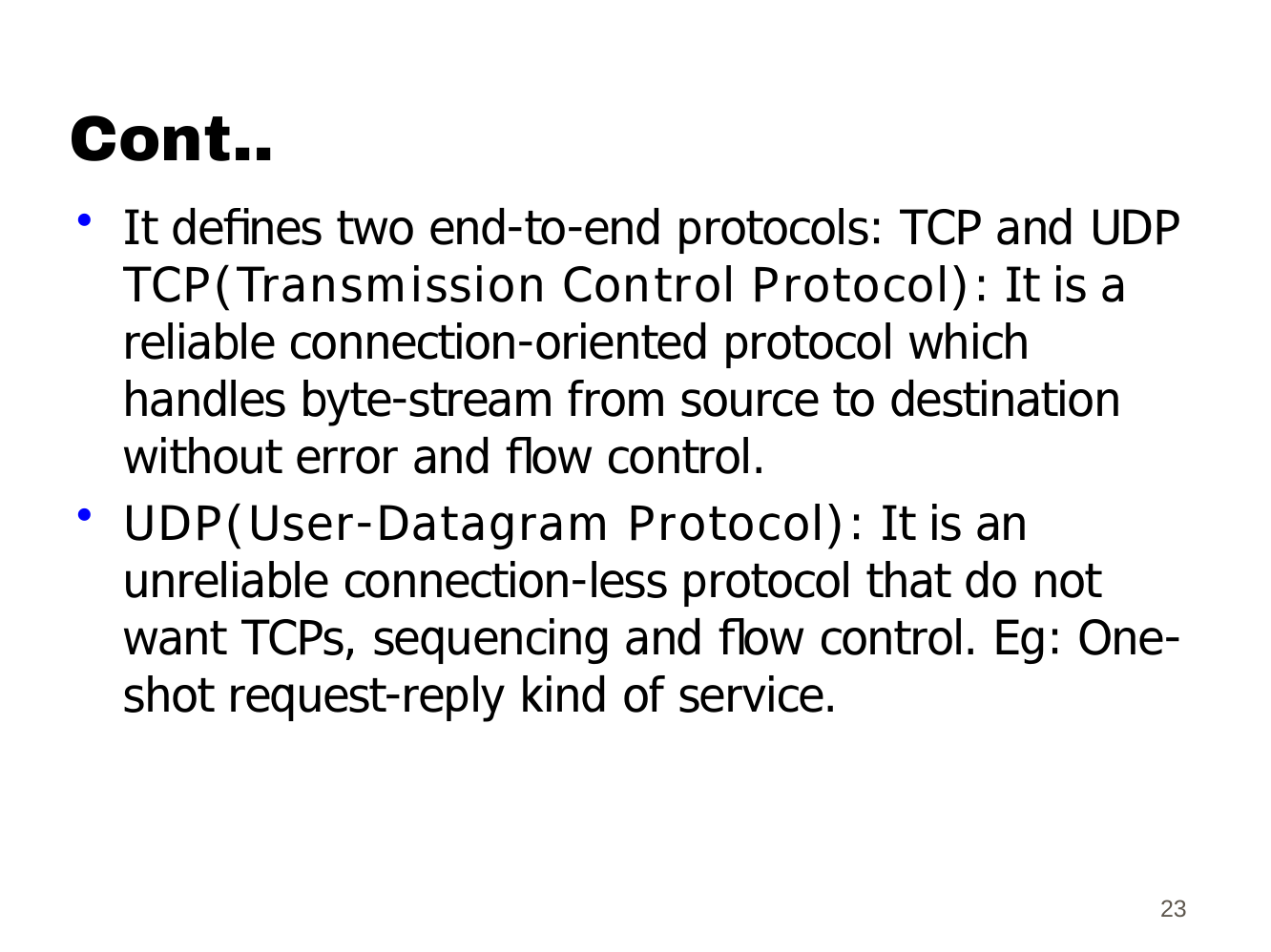

# Cont..
It defines two end-to-end protocols: TCP and UDP TCP(Transmission Control Protocol): It is a reliable connection-oriented protocol which handles byte-stream from source to destination without error and flow control.
UDP(User-Datagram Protocol): It is an unreliable connection-less protocol that do not want TCPs, sequencing and flow control. Eg: One-shot request-reply kind of service.

23